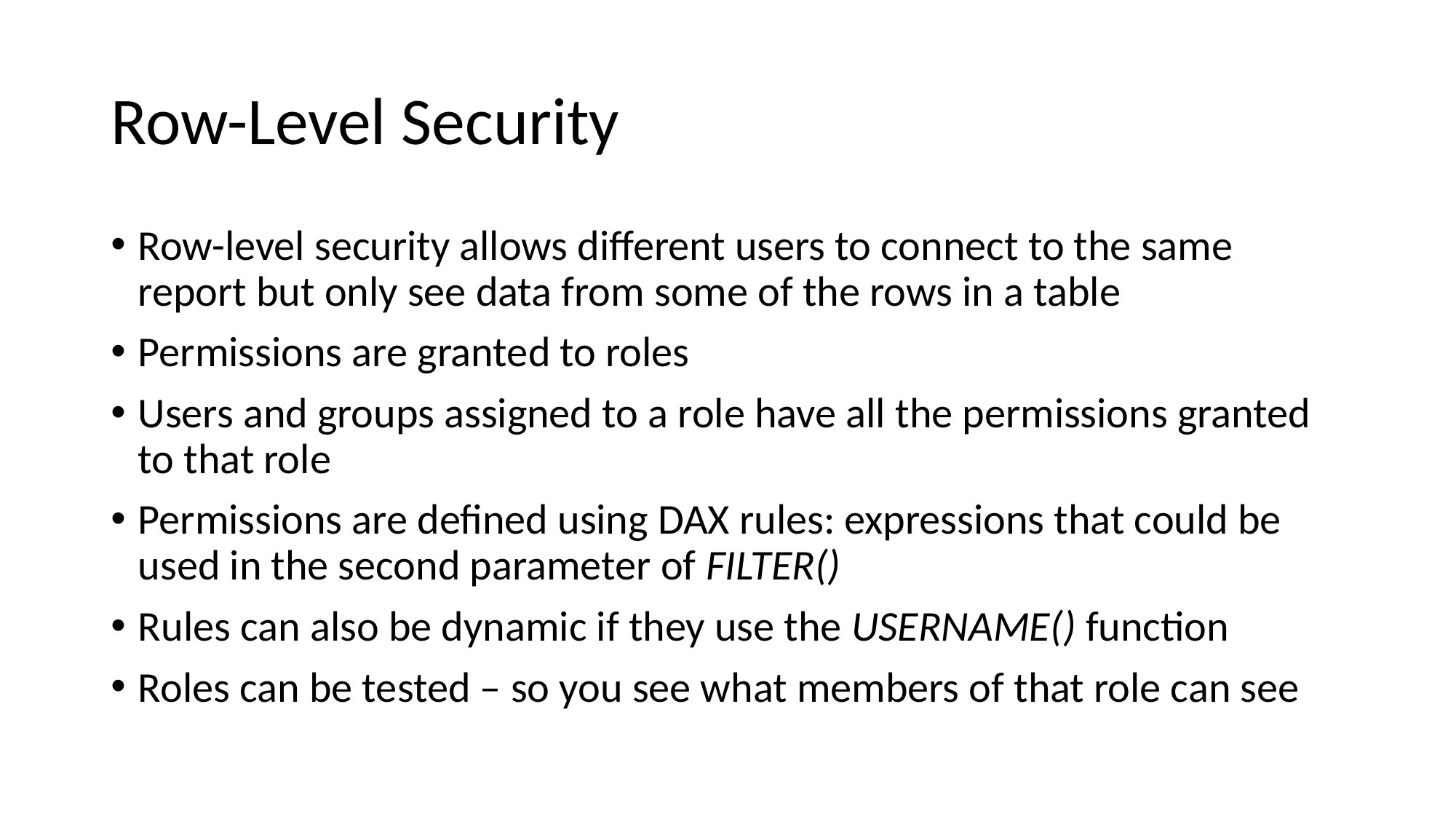

# Row-Level Security
Row-level security allows different users to connect to the same report but only see data from some of the rows in a table
Permissions are granted to roles
Users and groups assigned to a role have all the permissions granted to that role
Permissions are defined using DAX rules: expressions that could be used in the second parameter of FILTER()
Rules can also be dynamic if they use the USERNAME() function
Roles can be tested – so you see what members of that role can see